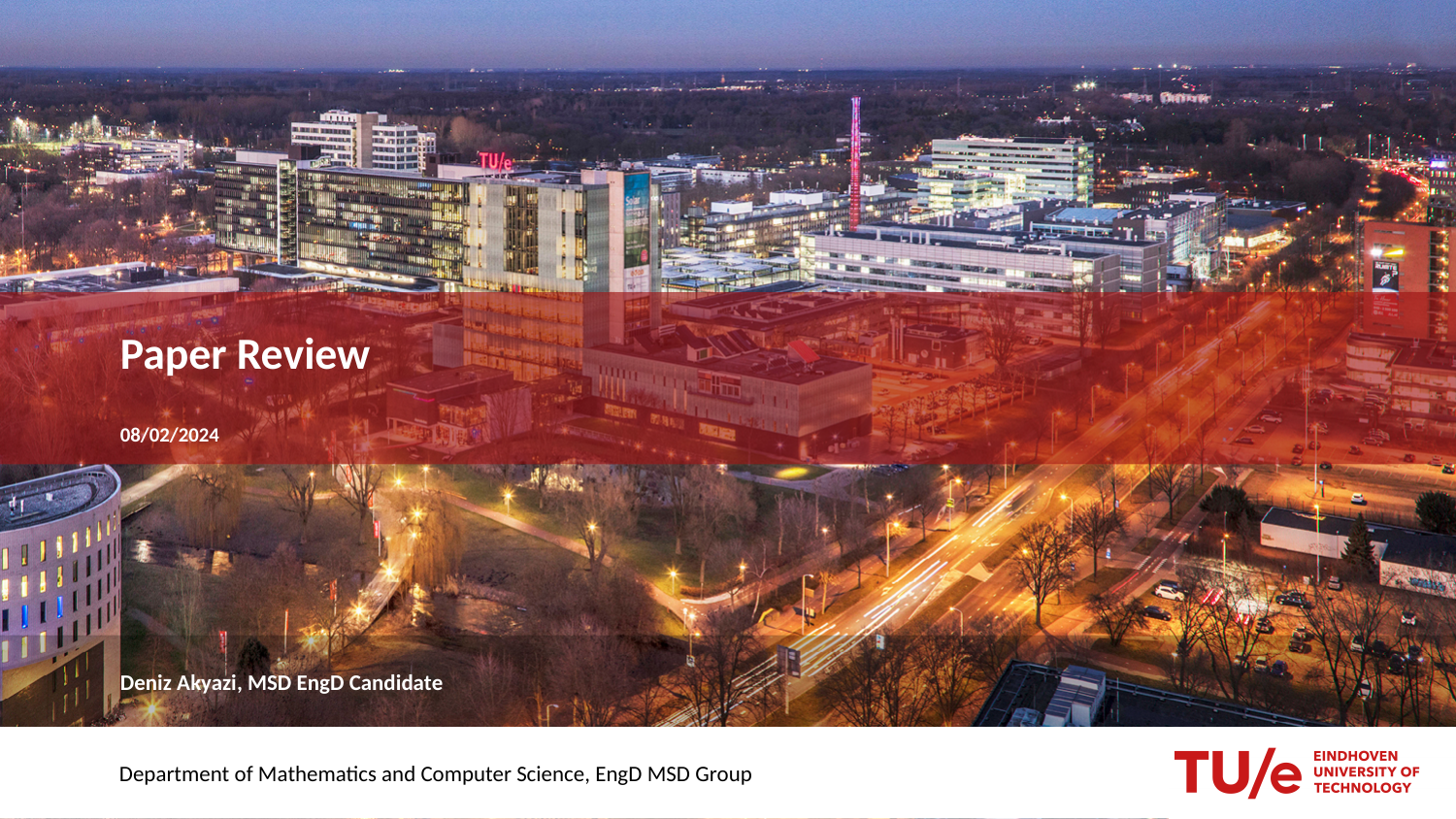

# Paper Review
08/02/2024
Deniz Akyazi, MSD EngD Candidate
Department of Mathematics and Computer Science, EngD MSD Group